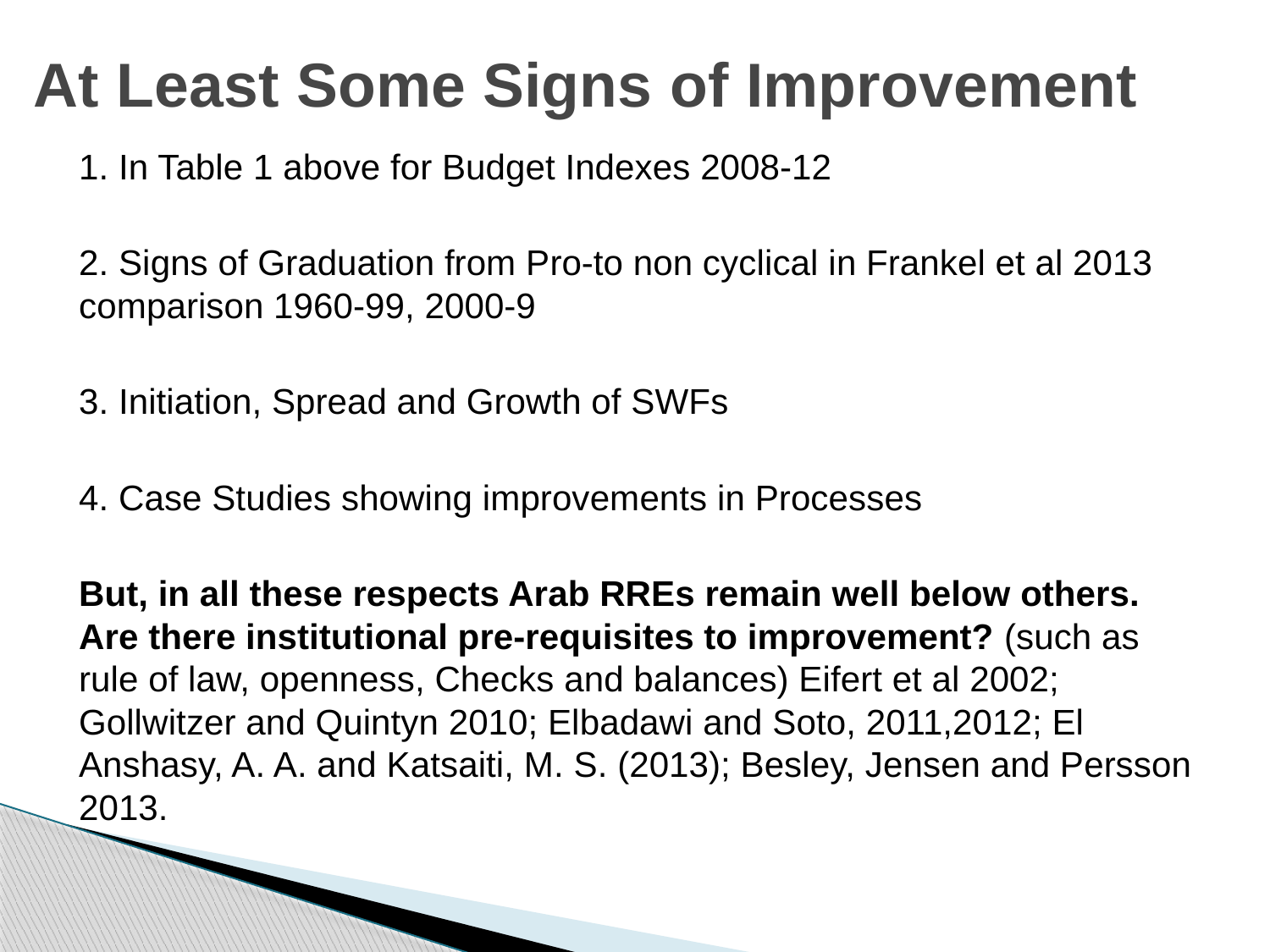

# At Least Some Signs of Improvement
1. In Table 1 above for Budget Indexes 2008-12

2. Signs of Graduation from Pro-to non cyclical in Frankel et al 2013 comparison 1960-99, 2000-9

3. Initiation, Spread and Growth of SWFs

4. Case Studies showing improvements in Processes

But, in all these respects Arab RREs remain well below others. Are there institutional pre-requisites to improvement? (such as rule of law, openness, Checks and balances) Eifert et al 2002; Gollwitzer and Quintyn 2010; Elbadawi and Soto, 2011,2012; El Anshasy, A. A. and Katsaiti, M. S. (2013); Besley, Jensen and Persson 2013.